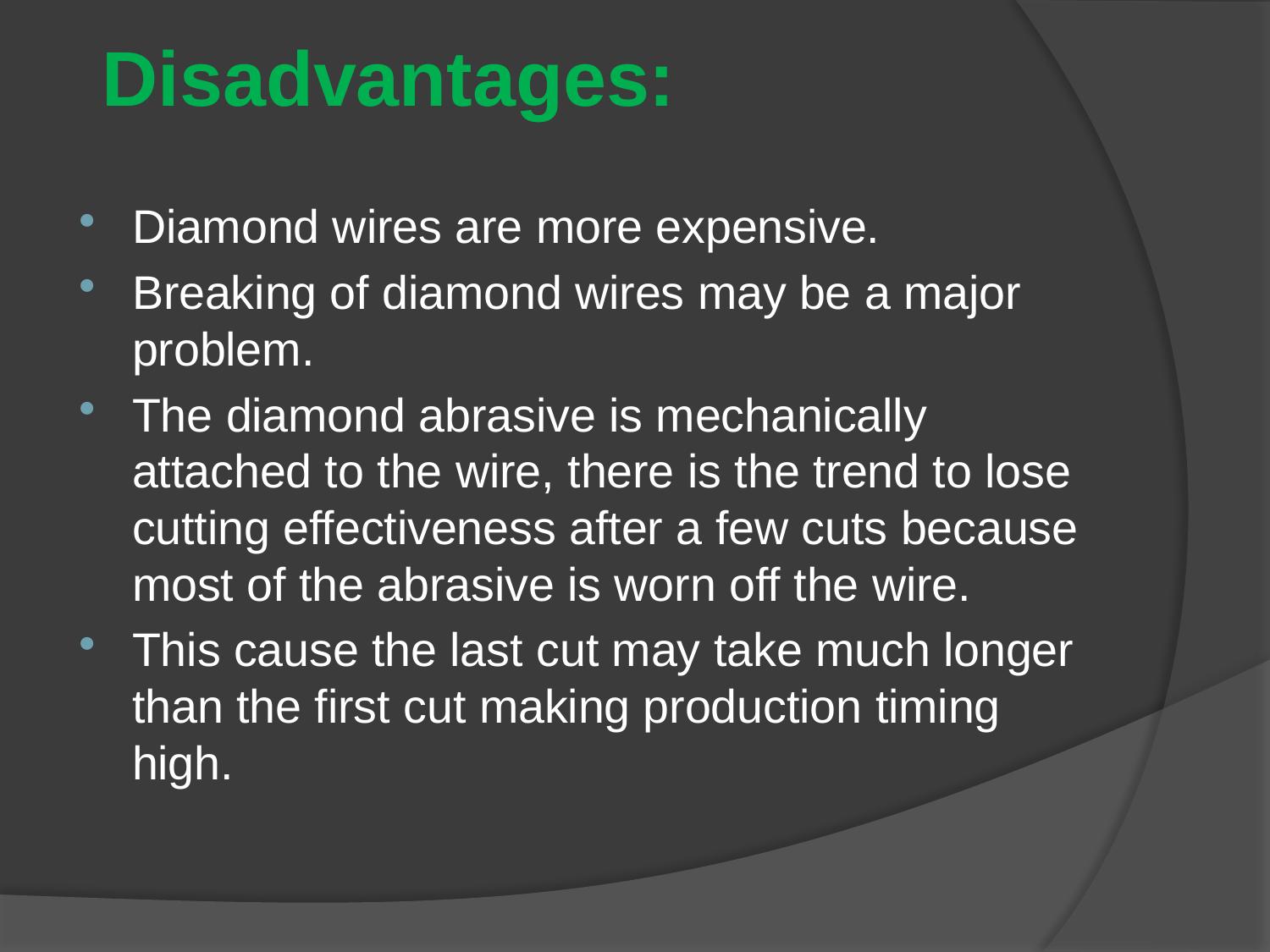

# Disadvantages:
Diamond wires are more expensive.
Breaking of diamond wires may be a major problem.
The diamond abrasive is mechanically attached to the wire, there is the trend to lose cutting effectiveness after a few cuts because most of the abrasive is worn off the wire.
This cause the last cut may take much longer than the first cut making production timing high.